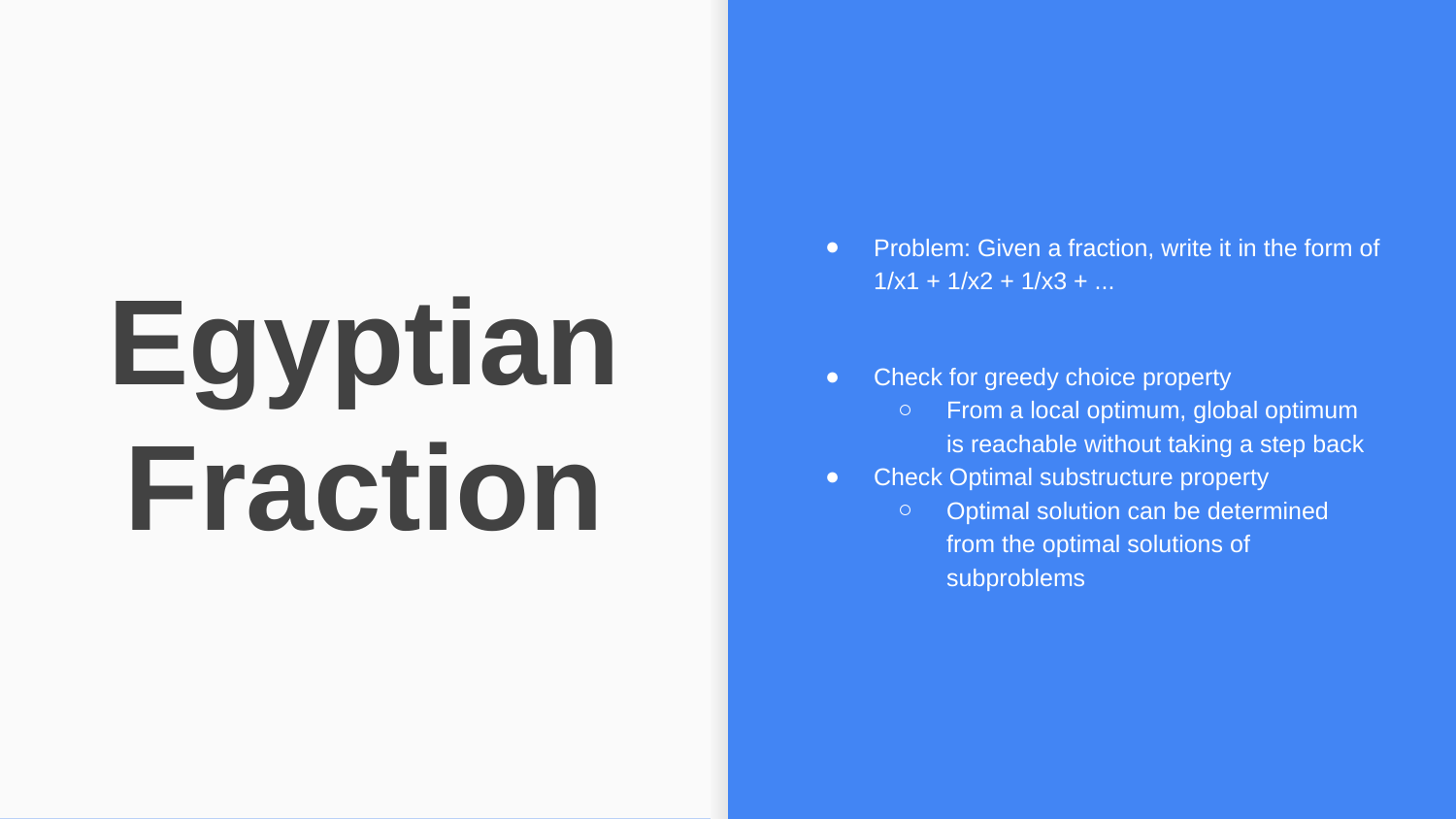

Problem: Given a fraction, write it in the form of 1/x1 + 1/x2 + 1/x3 + ...
Check for greedy choice property
From a local optimum, global optimum is reachable without taking a step back
Check Optimal substructure property
Optimal solution can be determined from the optimal solutions of subproblems
# Egyptian Fraction